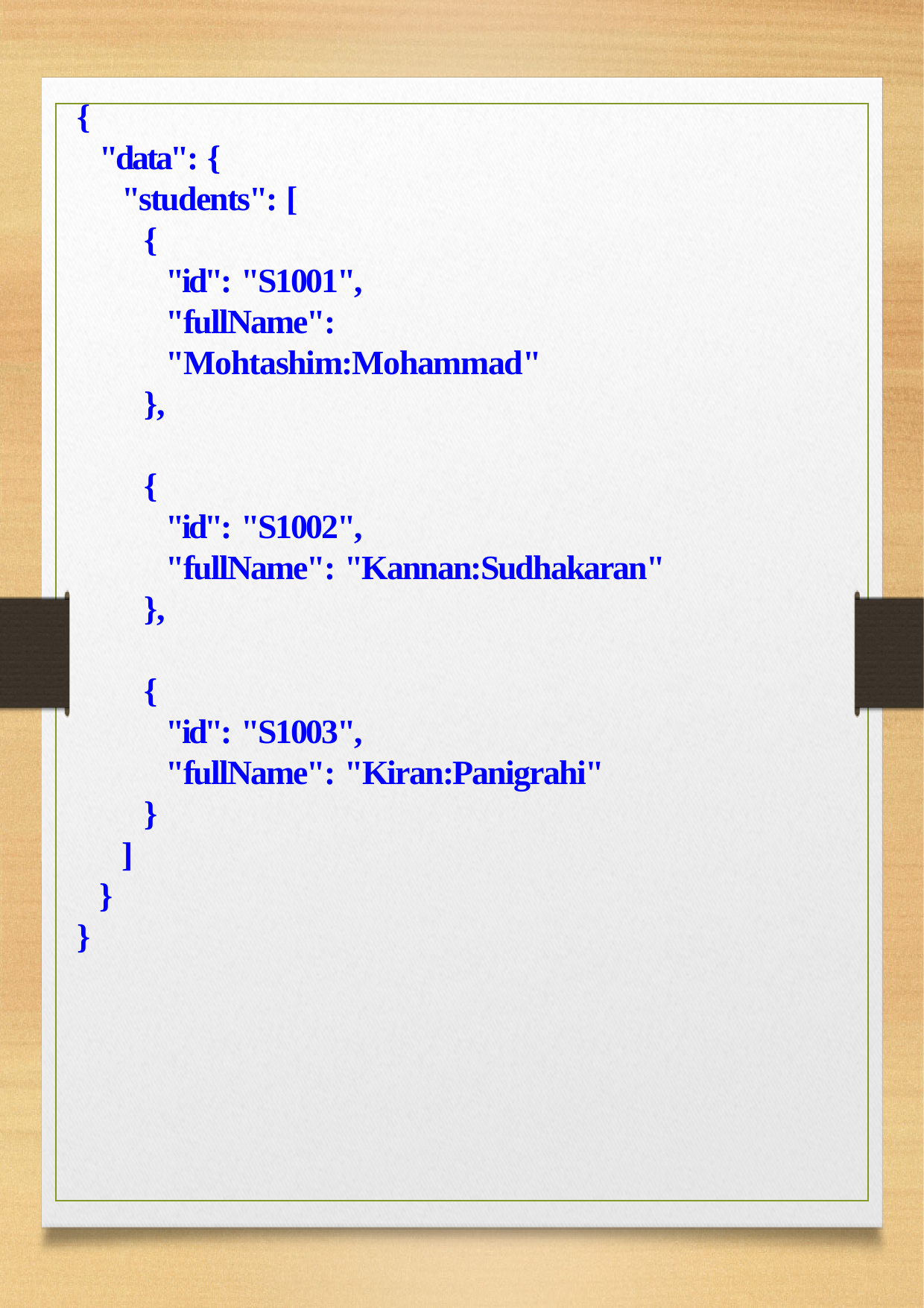

{
"data": {
"students": [
{
"id": "S1001",
"fullName": "Mohtashim:Mohammad"
},
{
"id": "S1002",
"fullName": "Kannan:Sudhakaran"
},
{
"id": "S1003",
"fullName": "Kiran:Panigrahi"
}
]
}
}